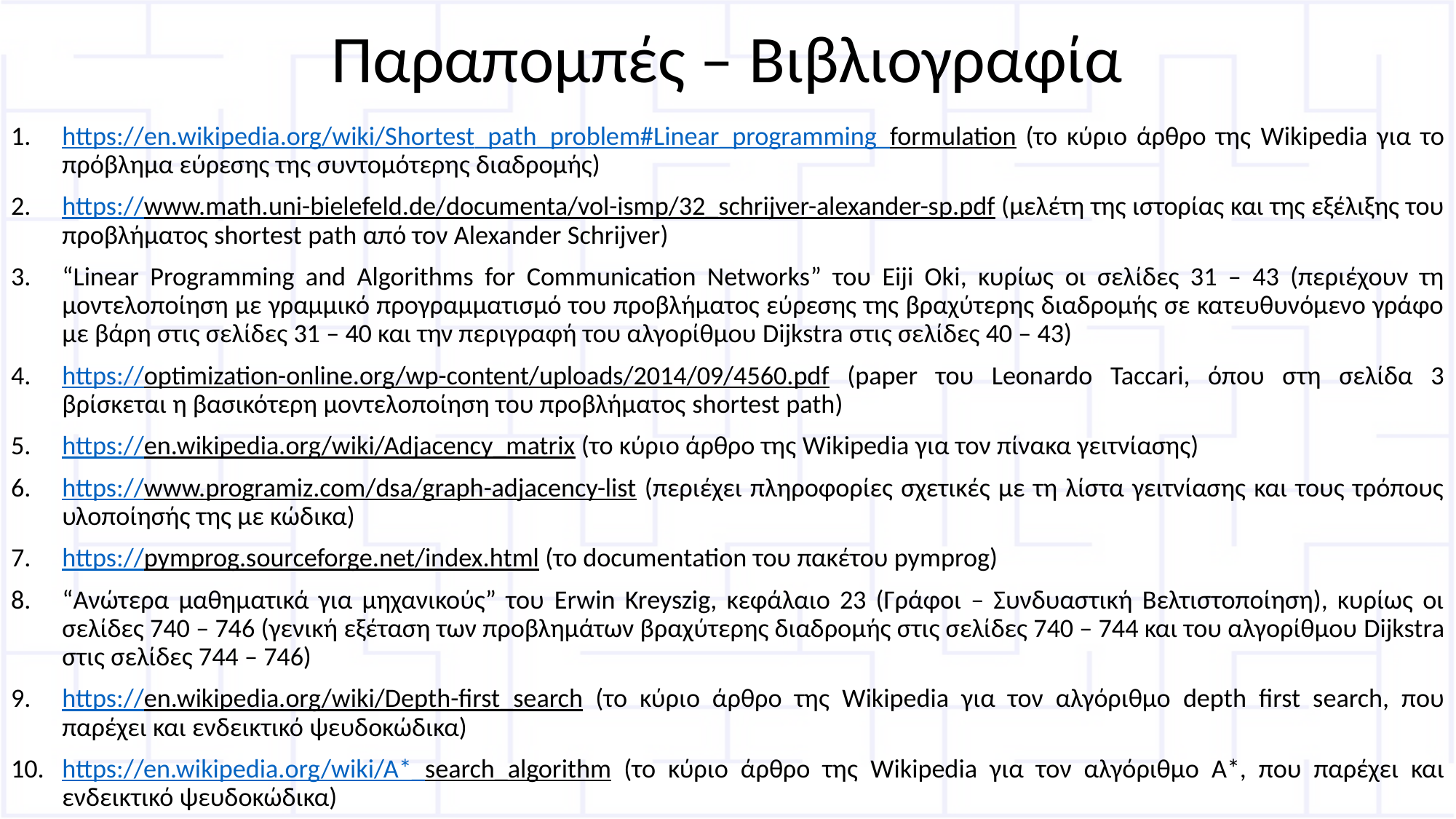

# Παραπομπές – Βιβλιογραφία
https://en.wikipedia.org/wiki/Shortest_path_problem#Linear_programming_formulation (το κύριο άρθρο της Wikipedia για το πρόβλημα εύρεσης της συντομότερης διαδρομής)
https://www.math.uni-bielefeld.de/documenta/vol-ismp/32_schrijver-alexander-sp.pdf (μελέτη της ιστορίας και της εξέλιξης του προβλήματος shortest path από τον Alexander Schrijver)
“Linear Programming and Algorithms for Communication Networks” του Eiji Oki, κυρίως οι σελίδες 31 – 43 (περιέχουν τη μοντελοποίηση με γραμμικό προγραμματισμό του προβλήματος εύρεσης της βραχύτερης διαδρομής σε κατευθυνόμενο γράφο με βάρη στις σελίδες 31 – 40 και την περιγραφή του αλγορίθμου Dijkstra στις σελίδες 40 – 43)
https://optimization-online.org/wp-content/uploads/2014/09/4560.pdf (paper του Leonardo Taccari, όπου στη σελίδα 3 βρίσκεται η βασικότερη μοντελοποίηση του προβλήματος shortest path)
https://en.wikipedia.org/wiki/Adjacency_matrix (το κύριο άρθρο της Wikipedia για τον πίνακα γειτνίασης)
https://www.programiz.com/dsa/graph-adjacency-list (περιέχει πληροφορίες σχετικές με τη λίστα γειτνίασης και τους τρόπους υλοποίησής της με κώδικα)
https://pymprog.sourceforge.net/index.html (το documentation του πακέτου pymprog)
“Ανώτερα μαθηματικά για μηχανικούς” του Erwin Kreyszig, κεφάλαιο 23 (Γράφοι – Συνδυαστική Βελτιστοποίηση), κυρίως οι σελίδες 740 – 746 (γενική εξέταση των προβλημάτων βραχύτερης διαδρομής στις σελίδες 740 – 744 και του αλγορίθμου Dijkstra στις σελίδες 744 – 746)
https://en.wikipedia.org/wiki/Depth-first_search (το κύριο άρθρο της Wikipedia για τον αλγόριθμο depth first search, που παρέχει και ενδεικτικό ψευδοκώδικα)
https://en.wikipedia.org/wiki/A*_search_algorithm (το κύριο άρθρο της Wikipedia για τον αλγόριθμο A*, που παρέχει και ενδεικτικό ψευδοκώδικα)